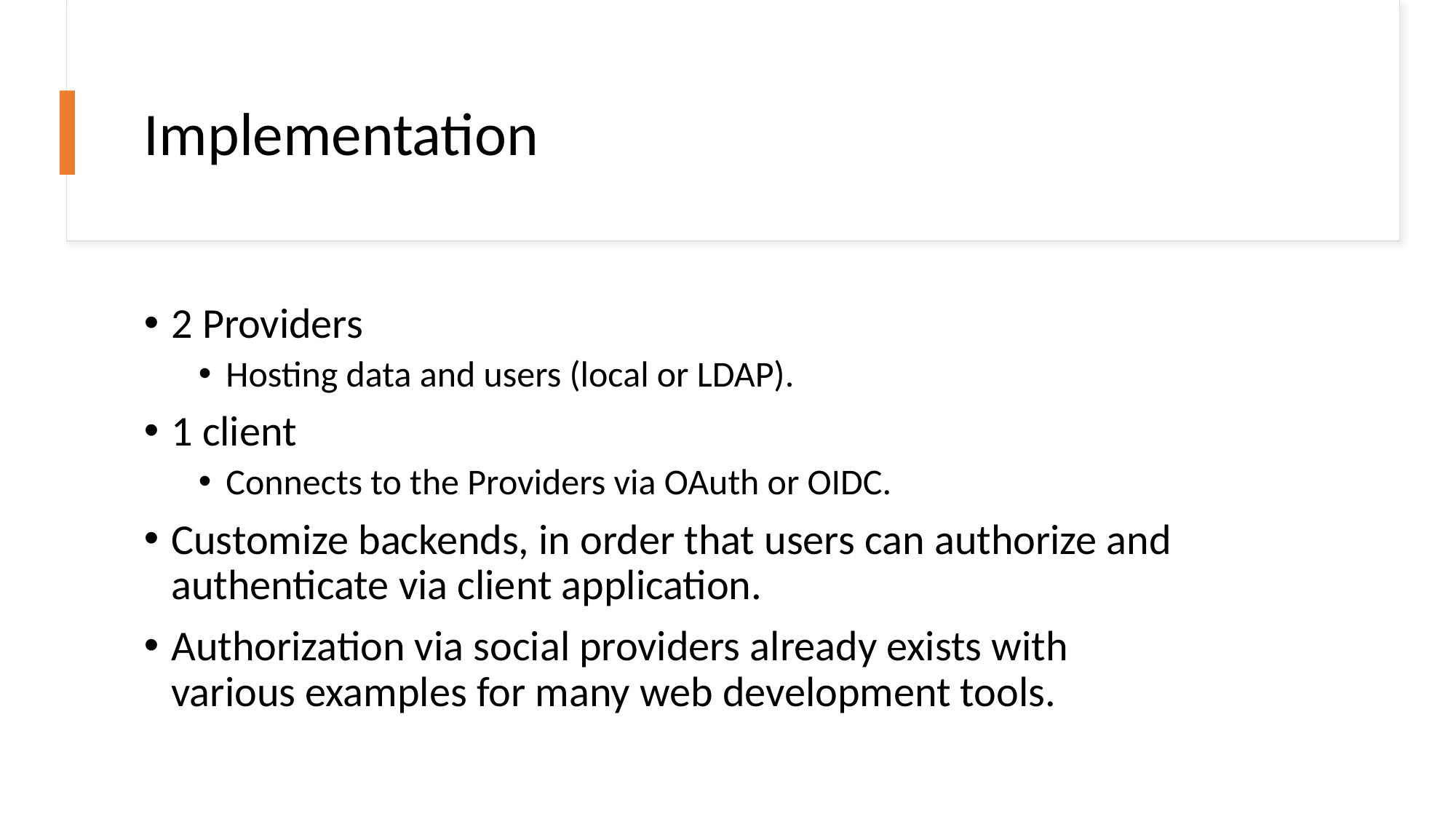

# Implementation

2 Providers
Hosting data and users (local or LDAP).
1 client
Connects to the Providers via OAuth or OIDC.
Customize backends, in order that users can authorize and authenticate via client application.
Authorization via social providers already exists with various examples for many web development tools.